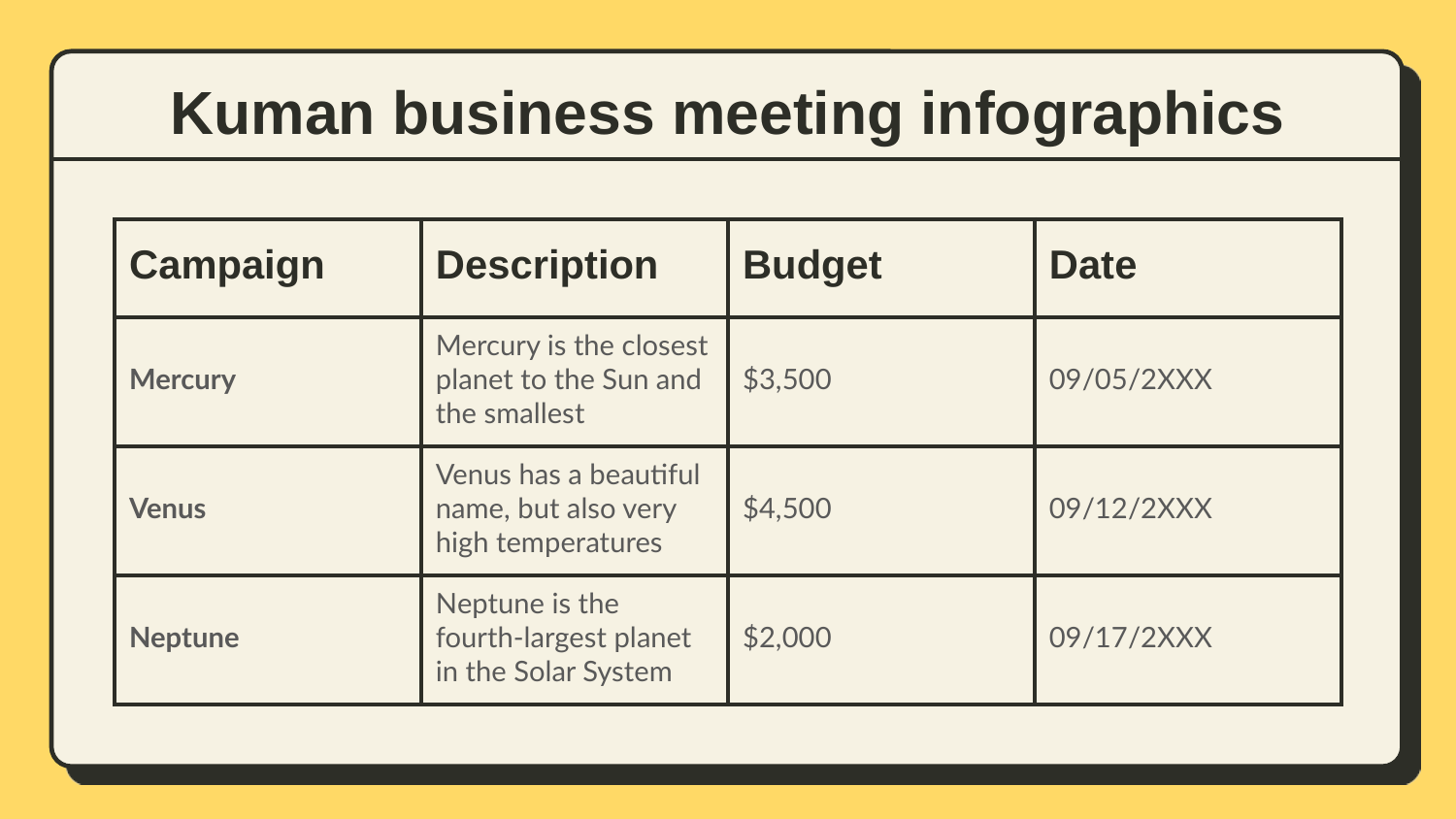

# Kuman business meeting infographics
| Campaign | Description | Budget | Date |
| --- | --- | --- | --- |
| Mercury | Mercury is the closest planet to the Sun and the smallest | $3,500 | 09/05/2XXX |
| Venus | Venus has a beautiful name, but also very high temperatures | $4,500 | 09/12/2XXX |
| Neptune | Neptune is the fourth-largest planet in the Solar System | $2,000 | 09/17/2XXX |